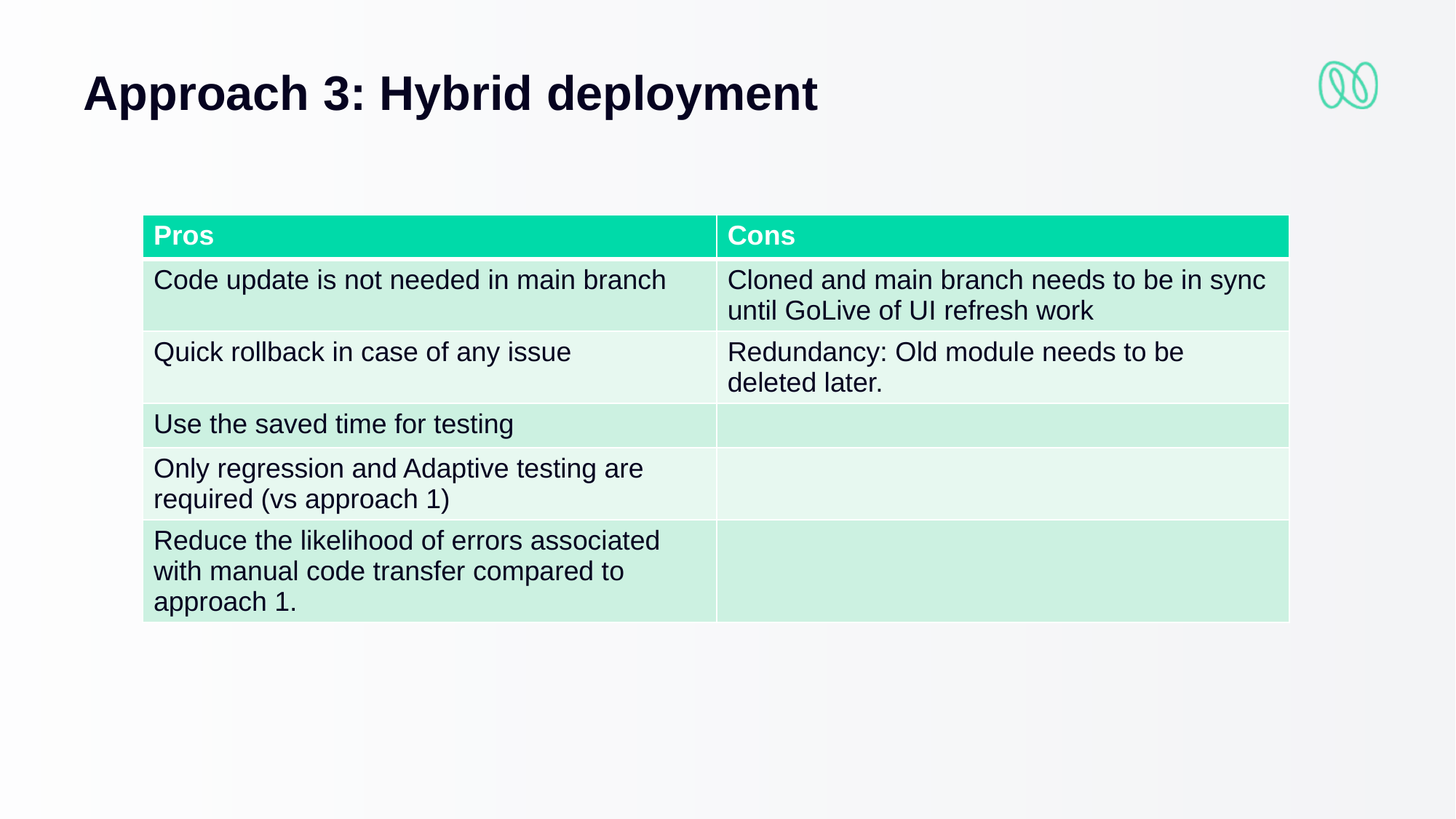

Approach 3: Hybrid deployment
| Pros | Cons |
| --- | --- |
| Code update is not needed in main branch | Cloned and main branch needs to be in sync until GoLive of UI refresh work |
| Quick rollback in case of any issue | Redundancy: Old module needs to be deleted later. |
| Use the saved time for testing |  |
| Only regression and Adaptive testing are required (vs approach 1) |  |
| Reduce the likelihood of errors associated with manual code transfer compared to approach 1. |  |